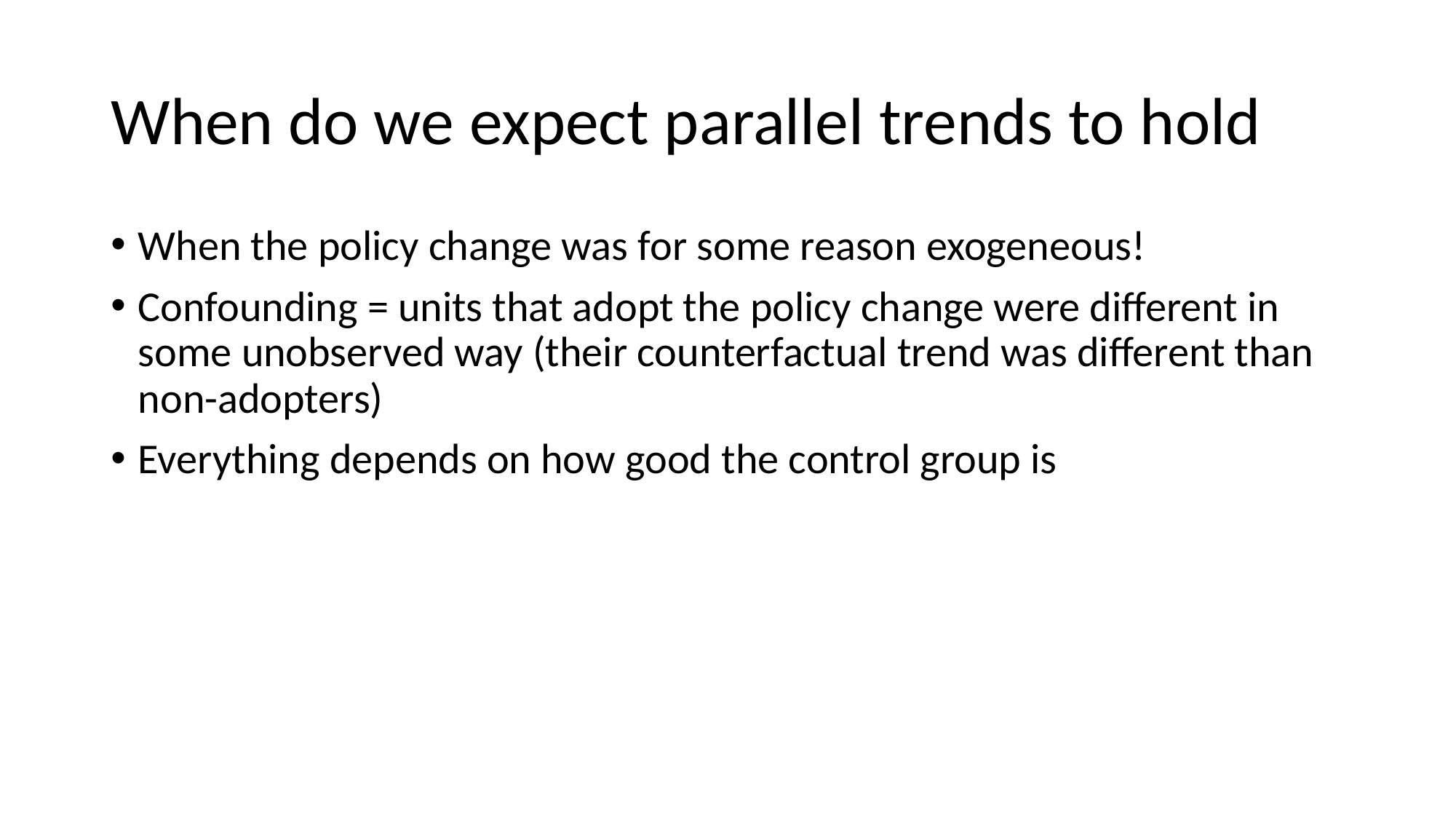

# When do we expect parallel trends to hold
When the policy change was for some reason exogeneous!
Confounding = units that adopt the policy change were different in some unobserved way (their counterfactual trend was different than non-adopters)
Everything depends on how good the control group is